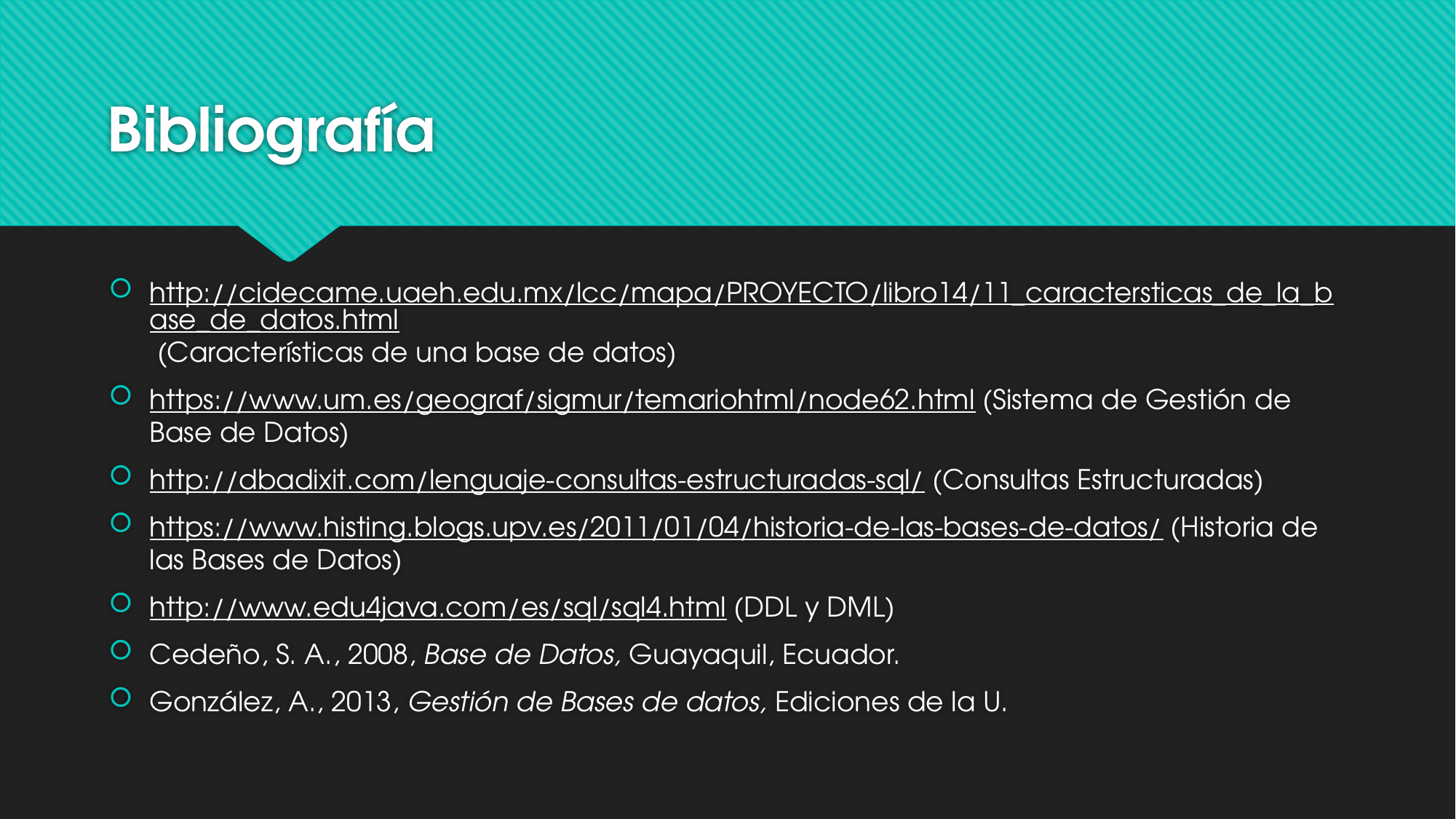

# Bibliografía
http://cidecame.uaeh.edu.mx/lcc/mapa/PROYECTO/libro14/11_caractersticas_de_la_base_de_datos.html (Características de una base de datos)
https://www.um.es/geograf/sigmur/temariohtml/node62.html (Sistema de Gestión de Base de Datos)
http://dbadixit.com/lenguaje-consultas-estructuradas-sql/ (Consultas Estructuradas)
https://www.histing.blogs.upv.es/2011/01/04/historia-de-las-bases-de-datos/ (Historia de las Bases de Datos)
http://www.edu4java.com/es/sql/sql4.html (DDL y DML)
Cedeño, S. A., 2008, Base de Datos, Guayaquil, Ecuador.
González, A., 2013, Gestión de Bases de datos, Ediciones de la U.